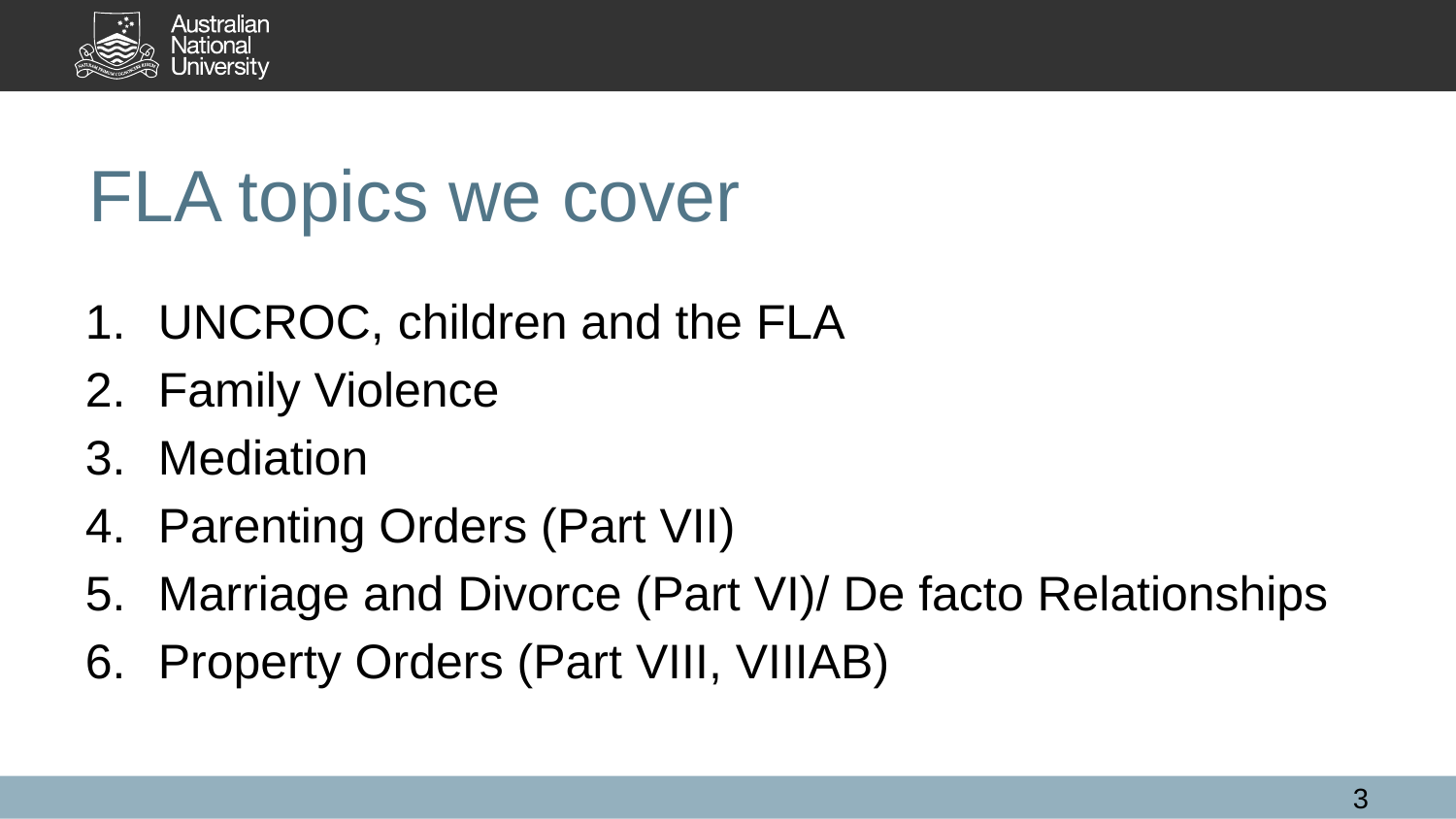

# FLA topics we cover
UNCROC, children and the FLA
Family Violence
Mediation
Parenting Orders (Part VII)
Marriage and Divorce (Part VI)/ De facto Relationships
Property Orders (Part VIII, VIIIAB)
3